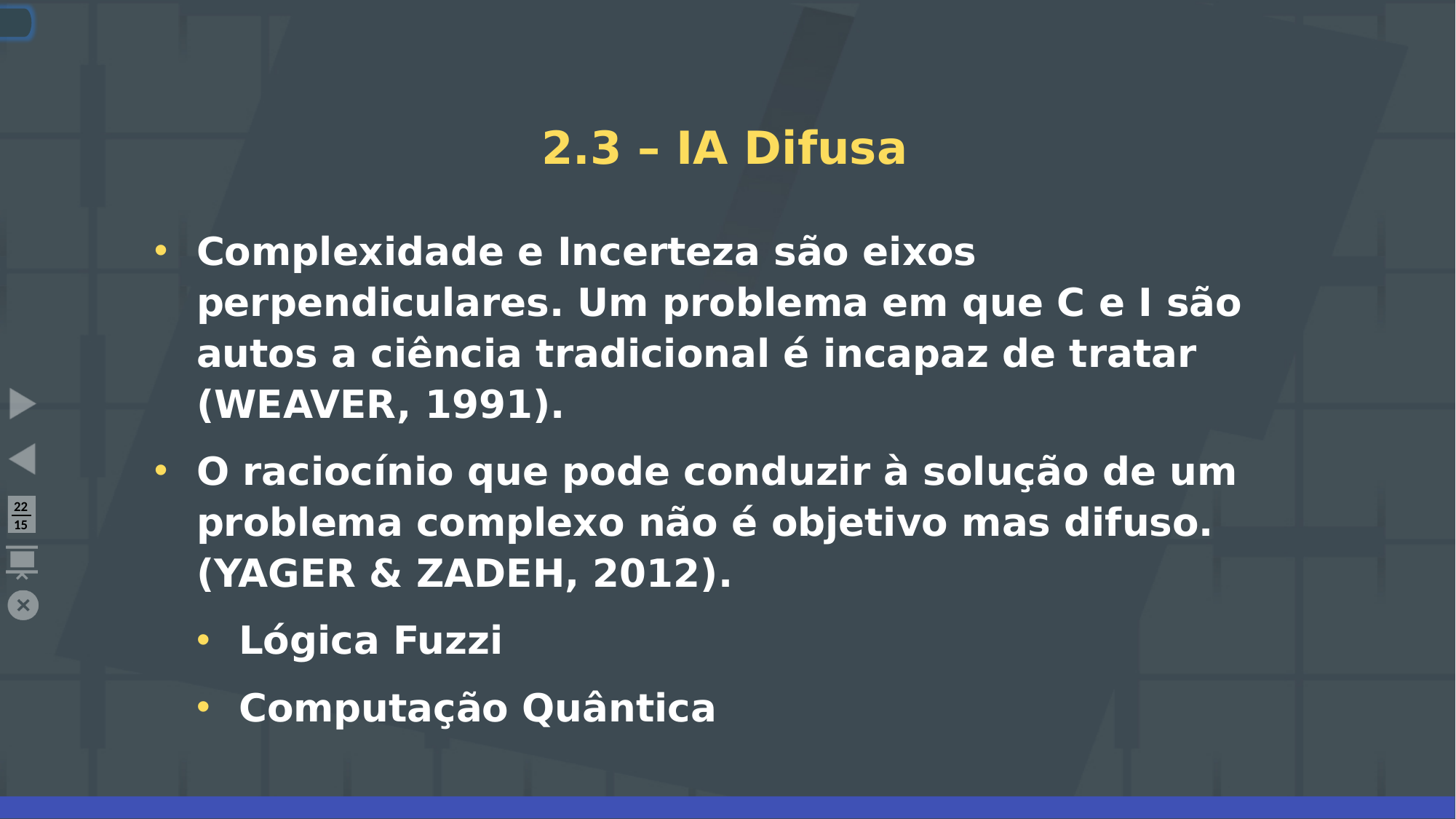

# 2.3 – IA Difusa
Complexidade e Incerteza são eixos perpendiculares. Um problema em que C e I são autos a ciência tradicional é incapaz de tratar (WEAVER, 1991).
O raciocínio que pode conduzir à solução de um problema complexo não é objetivo mas difuso. (YAGER & ZADEH, 2012).
Lógica Fuzzi
Computação Quântica